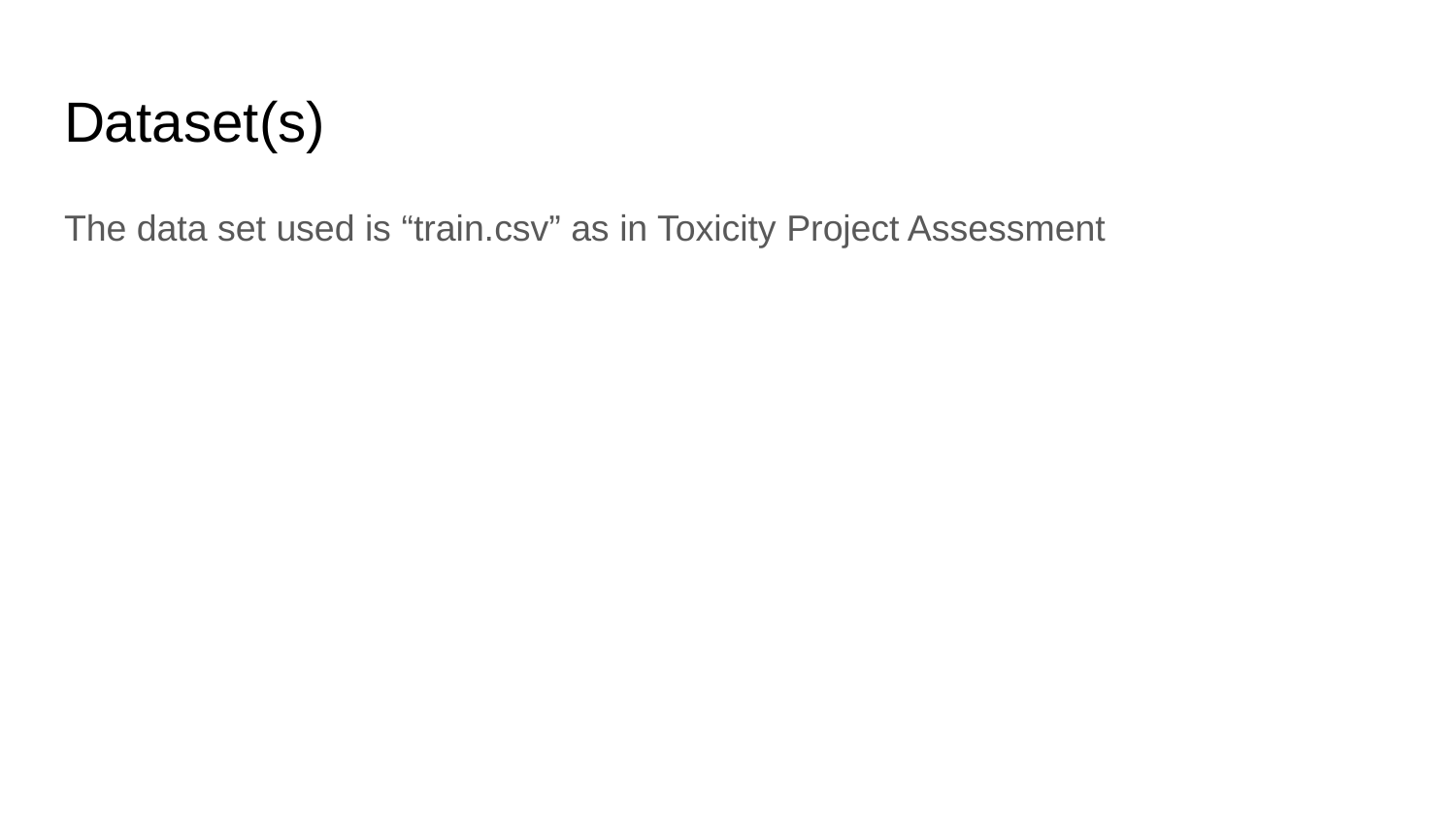

# Dataset(s)
The data set used is “train.csv” as in Toxicity Project Assessment